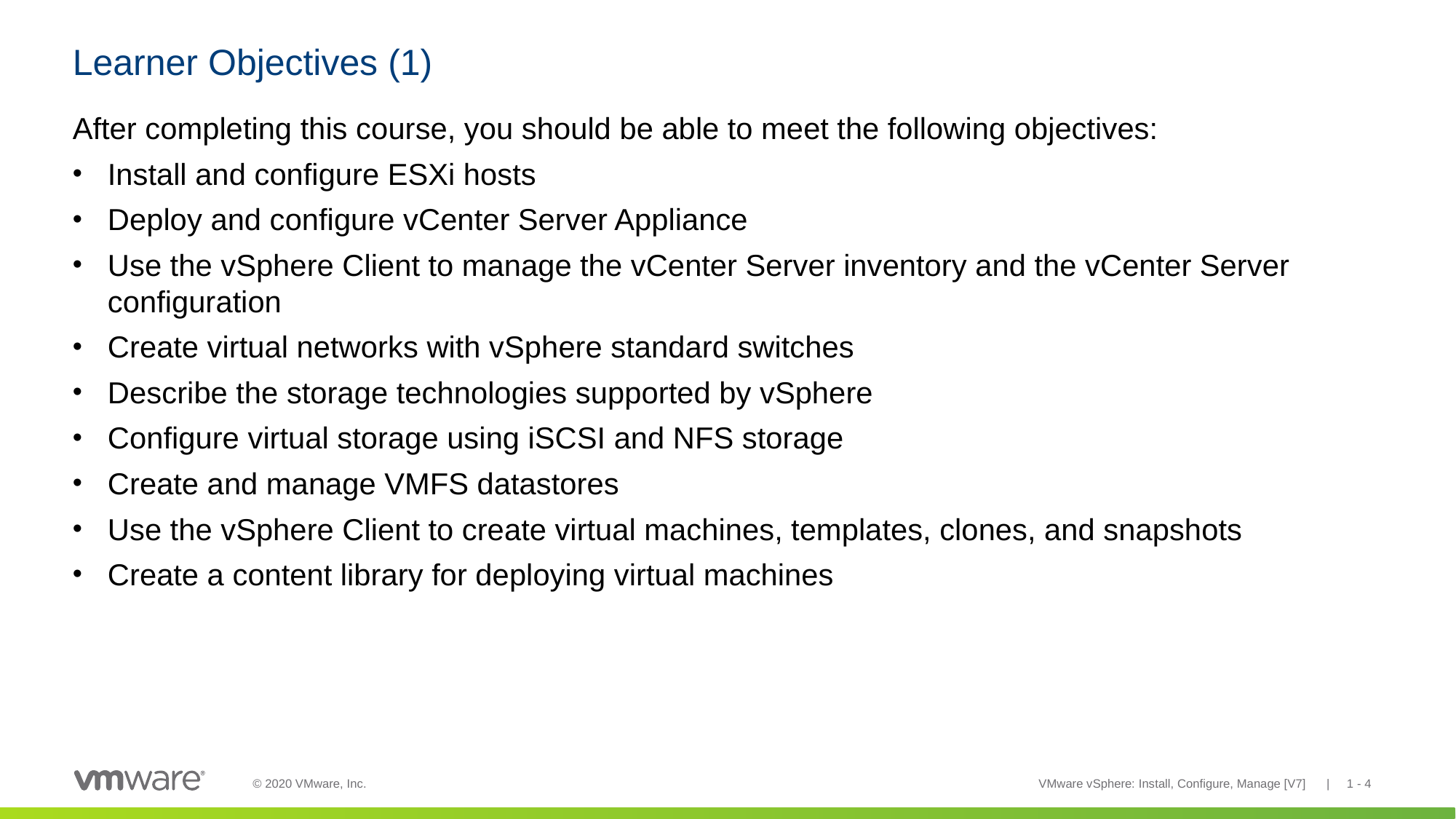

# Learner Objectives (1)
After completing this course, you should be able to meet the following objectives:
Install and configure ESXi hosts
Deploy and configure vCenter Server Appliance
Use the vSphere Client to manage the vCenter Server inventory and the vCenter Server configuration
Create virtual networks with vSphere standard switches
Describe the storage technologies supported by vSphere
Configure virtual storage using iSCSI and NFS storage
Create and manage VMFS datastores
Use the vSphere Client to create virtual machines, templates, clones, and snapshots
Create a content library for deploying virtual machines
VMware vSphere: Install, Configure, Manage [V7]      |     1 - 4